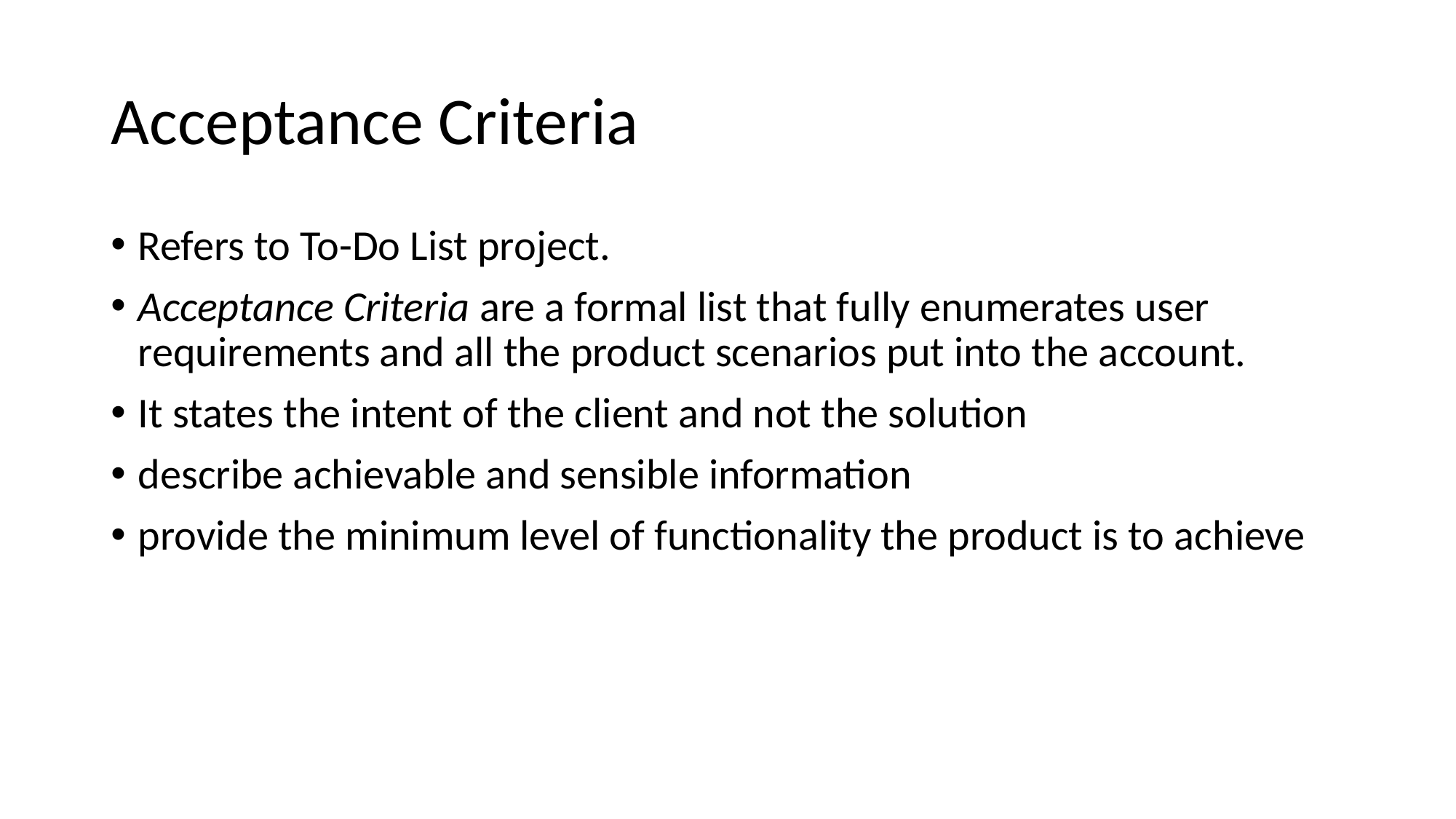

# Acceptance Criteria
Refers to To-Do List project.
Acceptance Criteria are a formal list that fully enumerates user requirements and all the product scenarios put into the account.
It states the intent of the client and not the solution
describe achievable and sensible information
provide the minimum level of functionality the product is to achieve